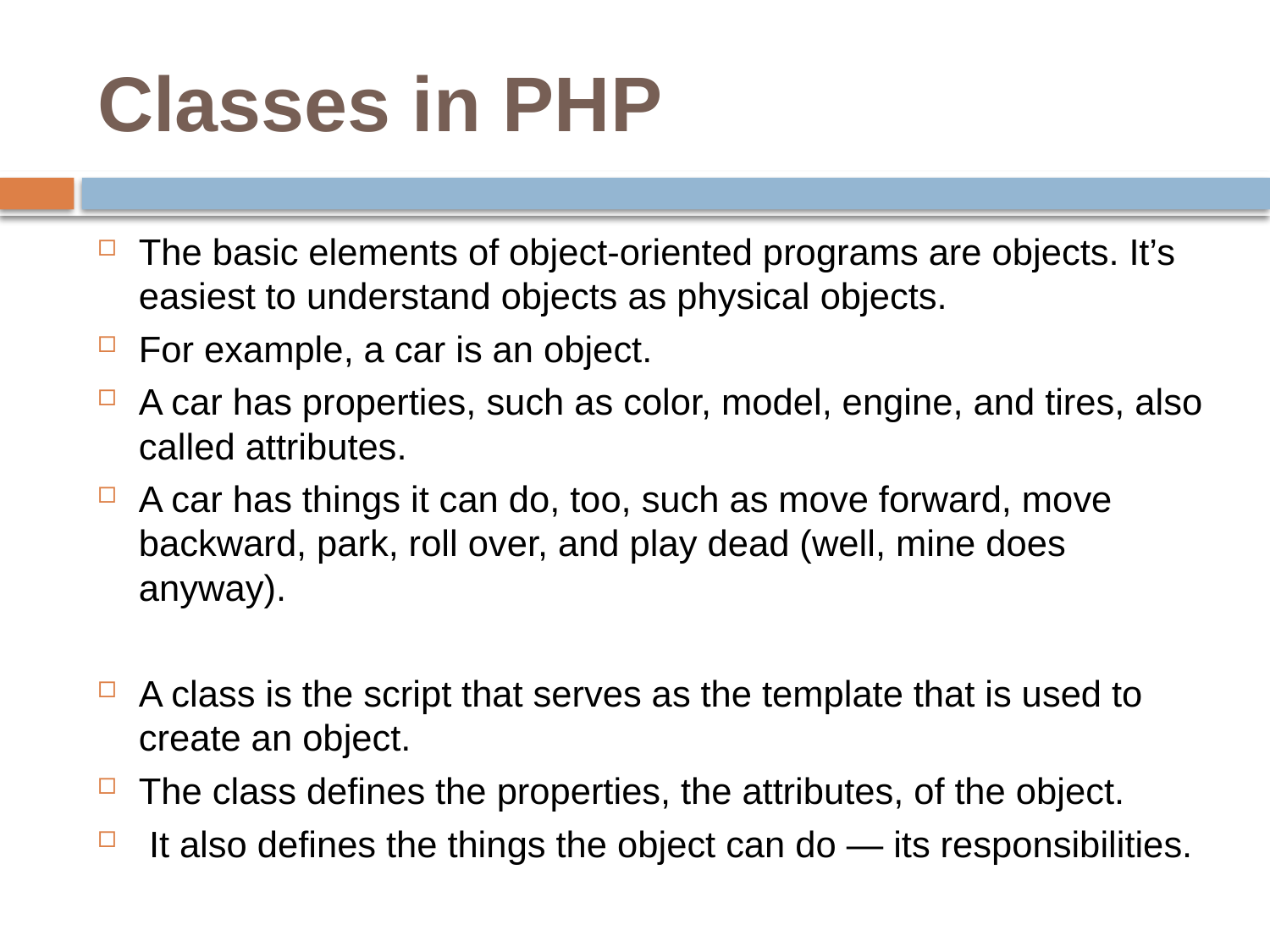

# Classes in PHP
The basic elements of object-oriented programs are objects. It’s easiest to understand objects as physical objects.
For example, a car is an object.
A car has properties, such as color, model, engine, and tires, also called attributes.
A car has things it can do, too, such as move forward, move backward, park, roll over, and play dead (well, mine does anyway).

A class is the script that serves as the template that is used to create an object.
The class defines the properties, the attributes, of the object.
 It also defines the things the object can do — its responsibilities.